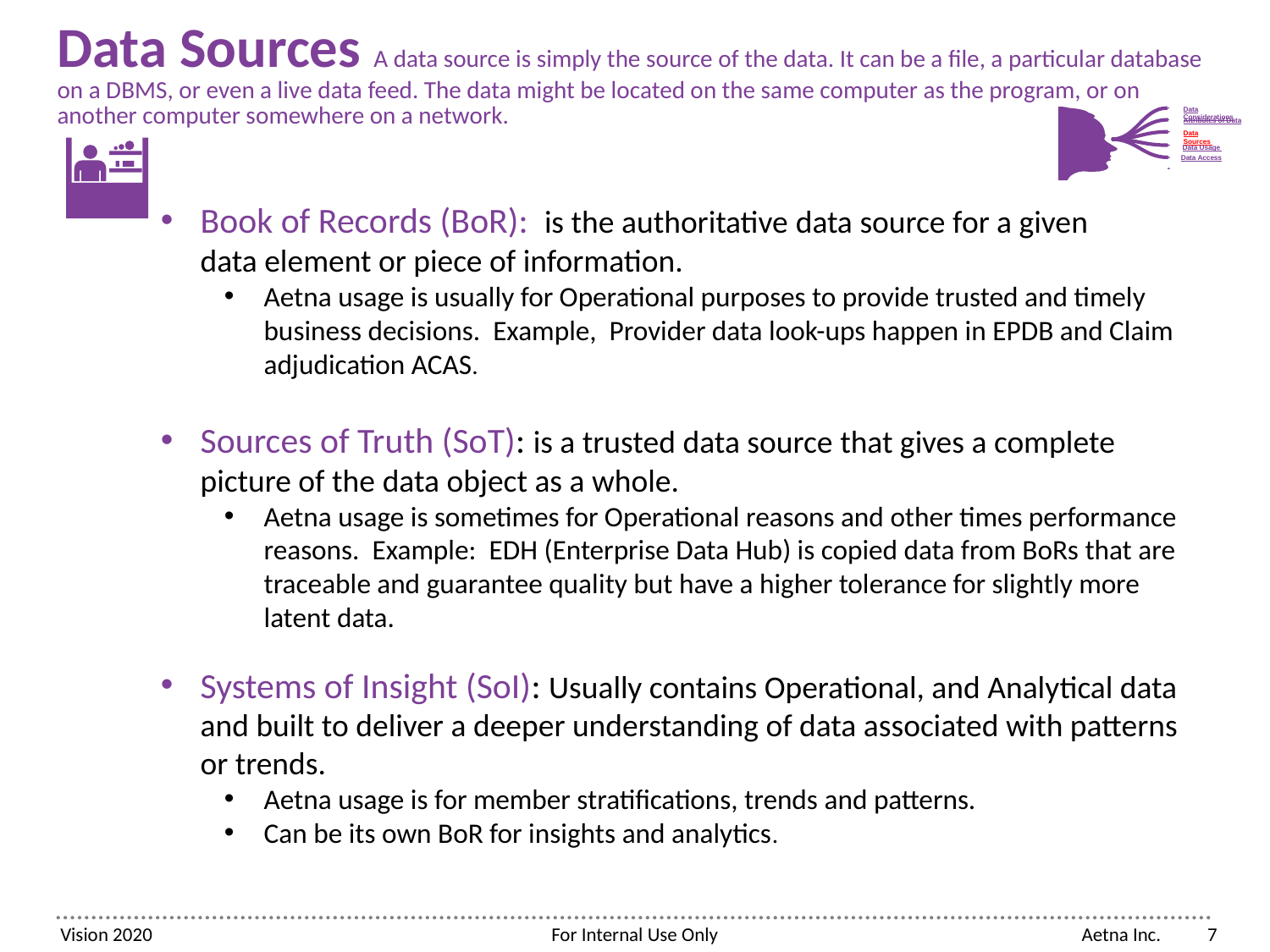

# Data Sources A data source is simply the source of the data. It can be a file, a particular database on a DBMS, or even a live data feed. The data might be located on the same computer as the program, or on another computer somewhere on a network.

Data Considerations

Attributes of Data

Data Sources

Data Usage

Data Access

Book of Records (BoR):  is the authoritative data source for a given data element or piece of information.
Aetna usage is usually for Operational purposes to provide trusted and timely business decisions.  Example,  Provider data look-ups happen in EPDB and Claim adjudication ACAS.

Sources of Truth (SoT): is a trusted data source that gives a complete picture of the data object as a whole.
Aetna usage is sometimes for Operational reasons and other times performance reasons.  Example:  EDH (Enterprise Data Hub) is copied data from BoRs that are traceable and guarantee quality but have a higher tolerance for slightly more latent data.

Systems of Insight (SoI): Usually contains Operational, and Analytical data and built to deliver a deeper understanding of data associated with patterns or trends.
Aetna usage is for member stratifications, trends and patterns.
Can be its own BoR for insights and analytics.